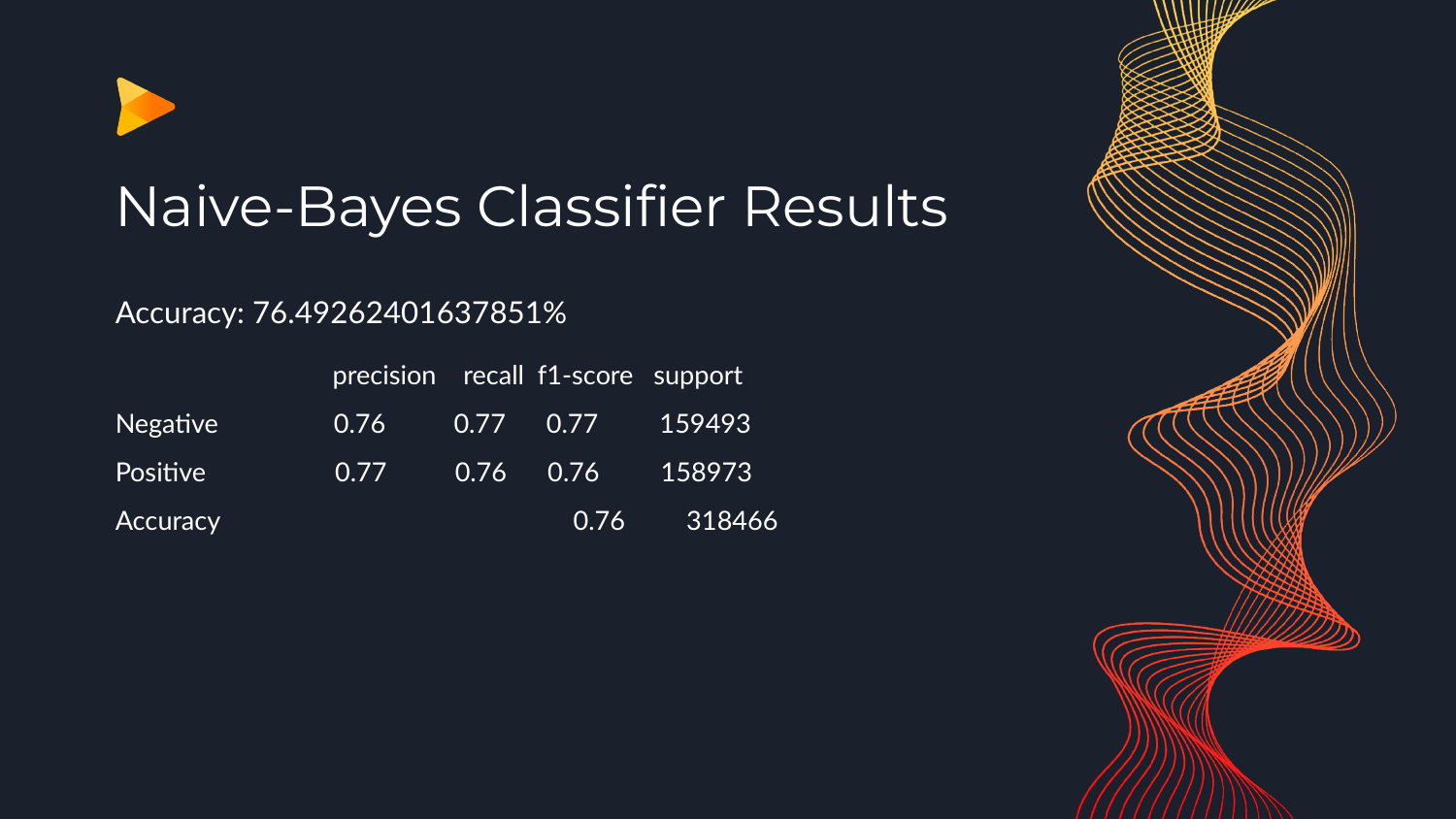

# Naive-Bayes Classifier Results
Accuracy: 76.49262401637851%
                                precision    recall  f1-score   support
Negative                 0.76          0.77      0.77         159493
Positive                   0.77          0.76      0.76         158973
Accuracy                                                    0.76         318466